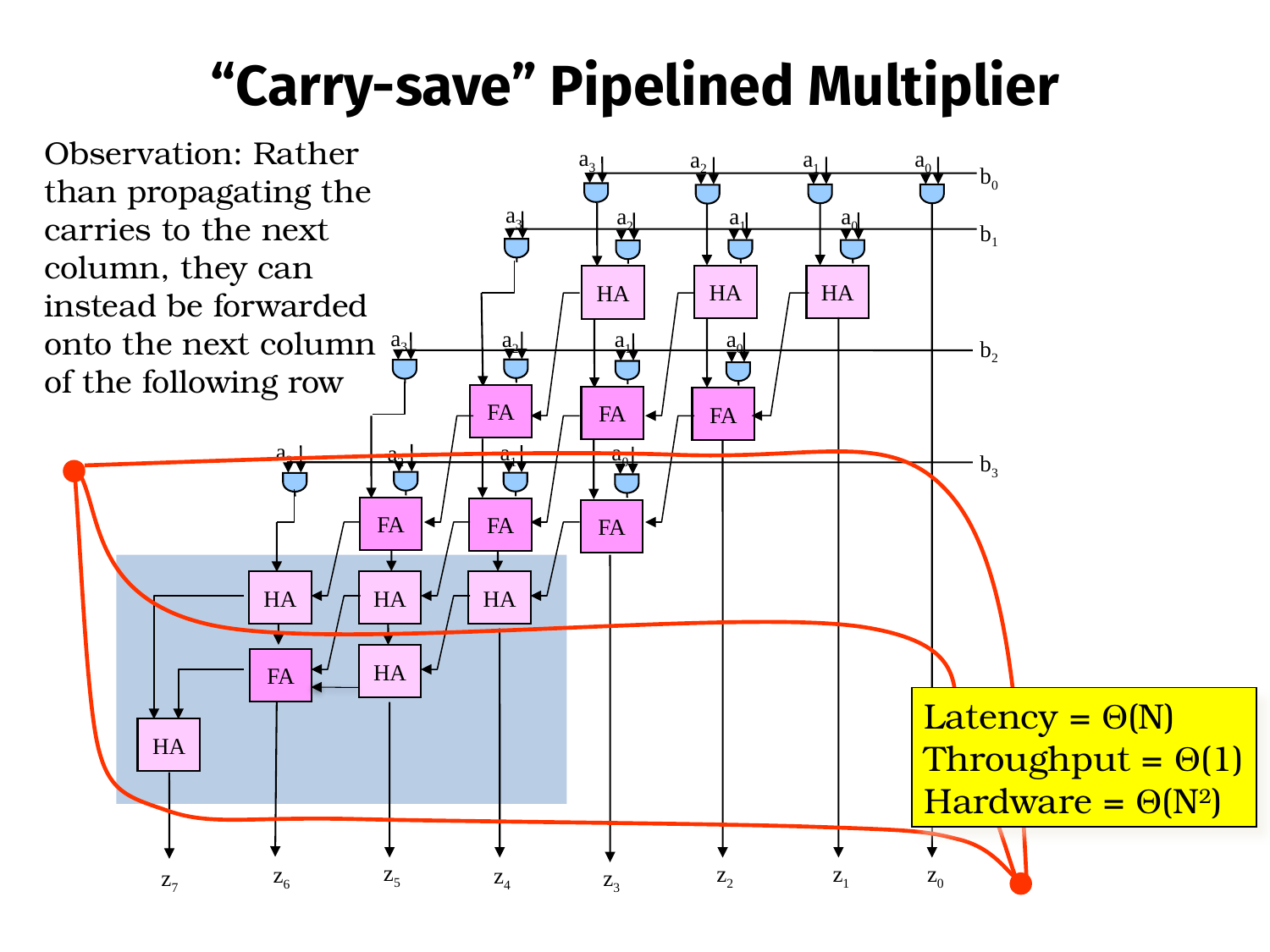

# “Carry-save” Pipelined Multiplier
Observation: Rather than propagating the carries to the next column, they can instead be forwarded onto the next column of the following row
a3
a1
a0
a2
b0

a3
a1
a0
a2

b1

HA
HA
HA

a3

a1
a0
a2
b2

FA
FA
FA

a3
a1
a0
a2

b3

FA
FA
FA

HA
HA
HA

HA
FA

HA

z5
z2
z1
z0
z6
z4
z7
z3

Latency = Θ(N)
Throughput = Θ(1)
Hardware = Θ(N2)